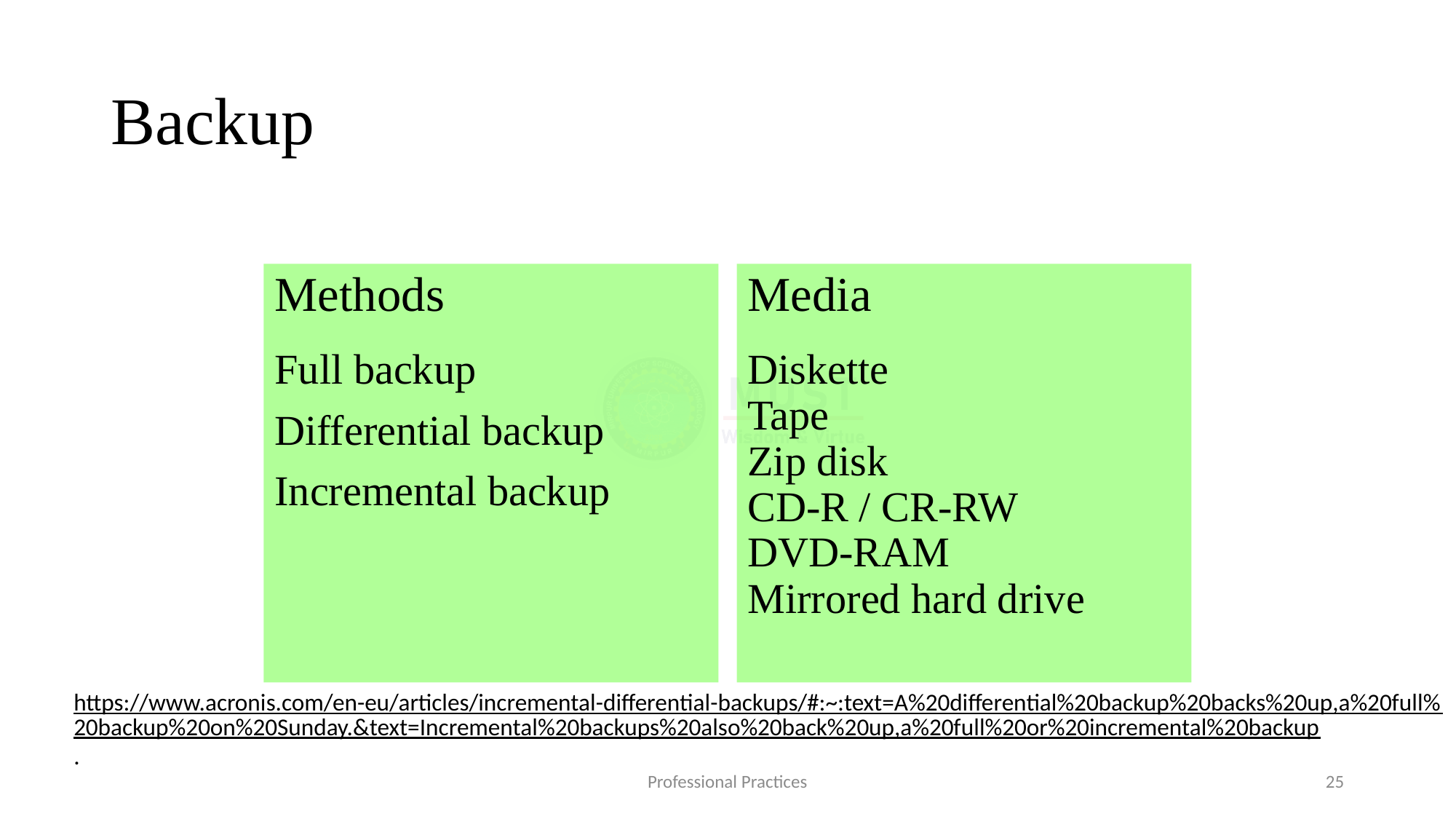

# Backup
Methods
Full backup
Differential backup
Incremental backup
Media
Diskette
Tape
Zip disk
CD-R / CR-RW
DVD-RAM
Mirrored hard drive
https://www.acronis.com/en-eu/articles/incremental-differential-backups/#:~:text=A%20differential%20backup%20backs%20up,a%20full%20backup%20on%20Sunday.&text=Incremental%20backups%20also%20back%20up,a%20full%20or%20incremental%20backup.

Professional Practices
25